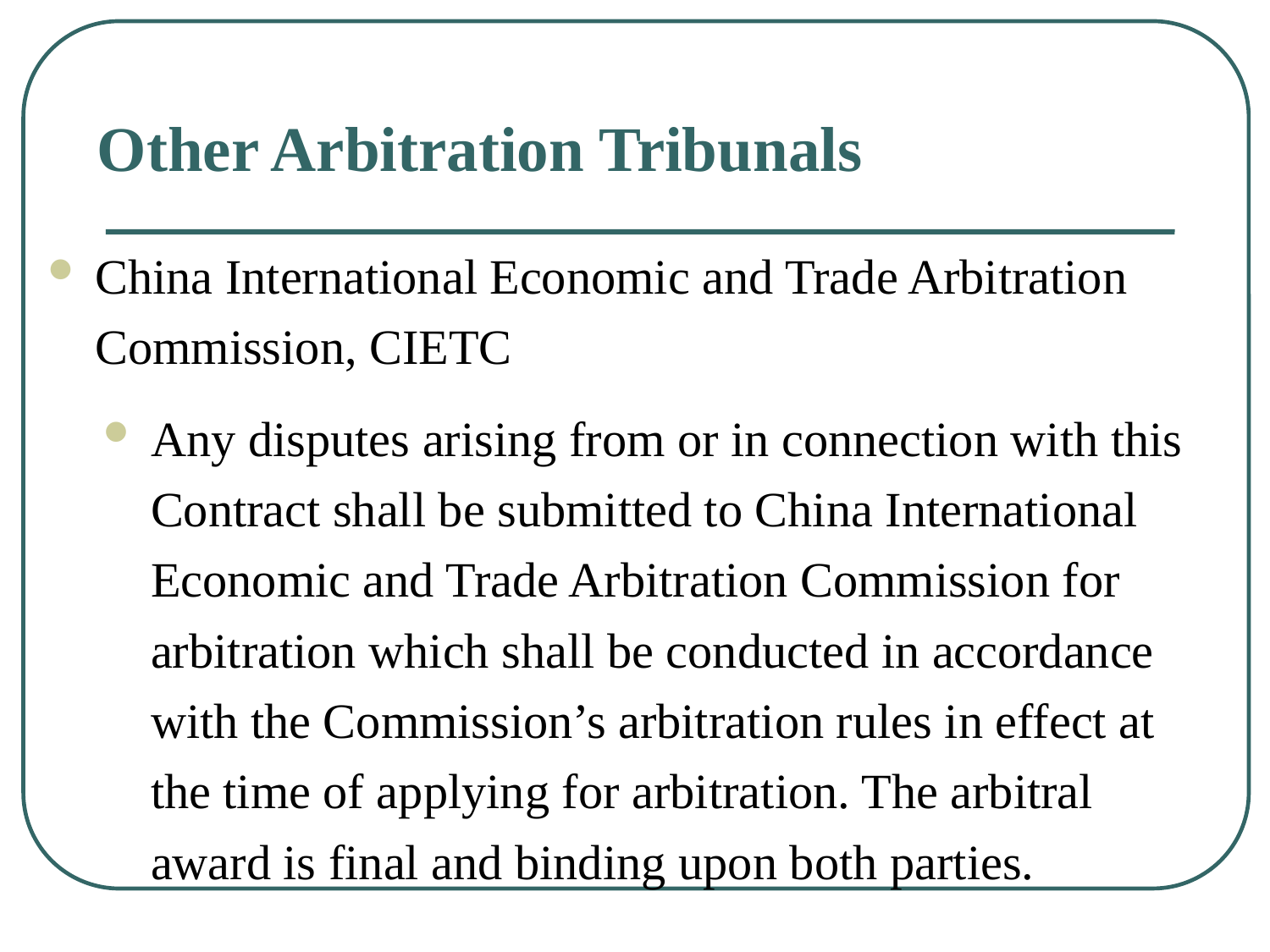

# Other Arbitration Tribunals
China International Economic and Trade Arbitration Commission, CIETC
Any disputes arising from or in connection with this Contract shall be submitted to China International Economic and Trade Arbitration Commission for arbitration which shall be conducted in accordance with the Commission’s arbitration rules in effect at the time of applying for arbitration. The arbitral award is final and binding upon both parties.